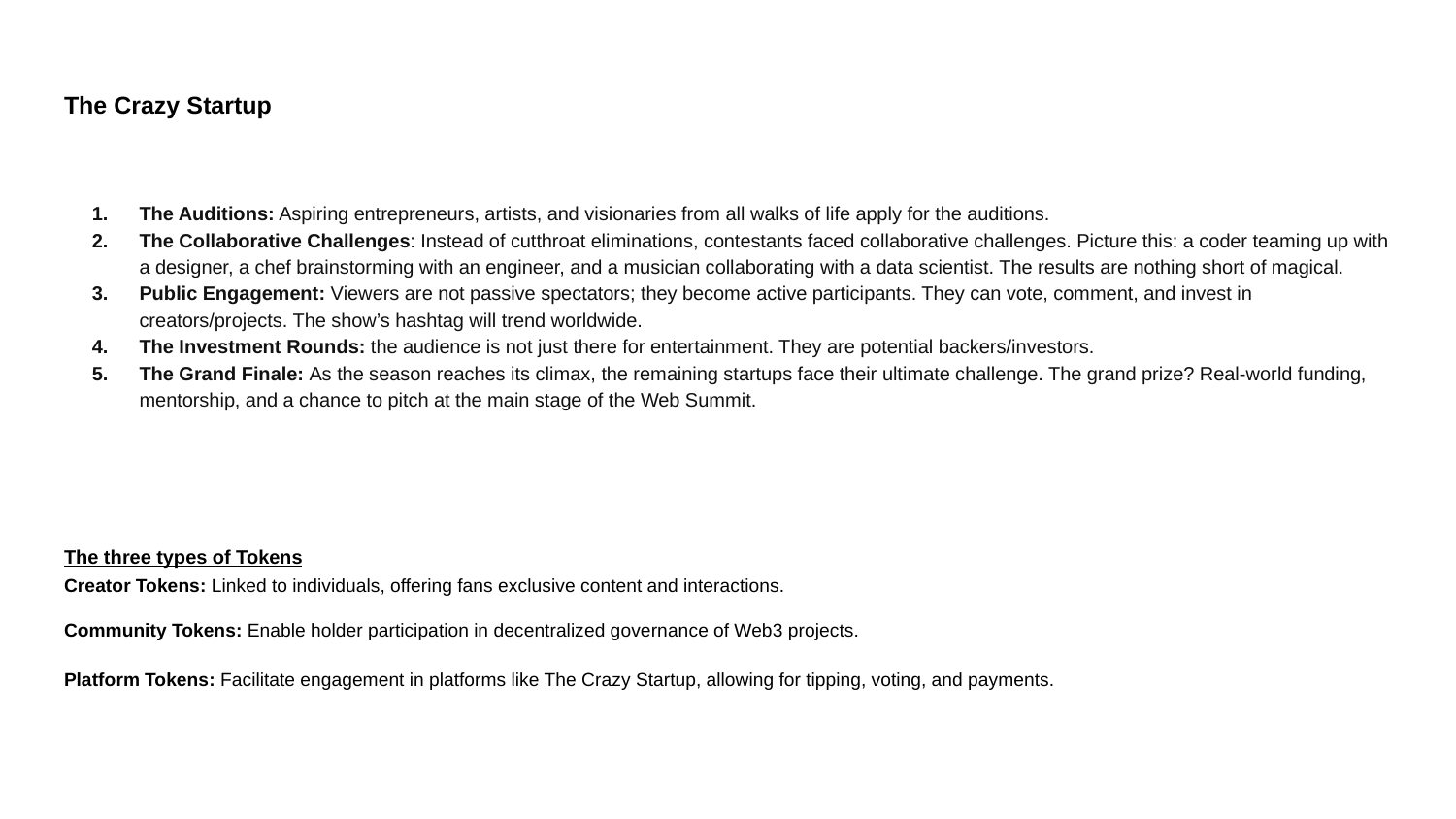

# The Crazy Startup
The Auditions: Aspiring entrepreneurs, artists, and visionaries from all walks of life apply for the auditions.
The Collaborative Challenges: Instead of cutthroat eliminations, contestants faced collaborative challenges. Picture this: a coder teaming up with a designer, a chef brainstorming with an engineer, and a musician collaborating with a data scientist. The results are nothing short of magical.
Public Engagement: Viewers are not passive spectators; they become active participants. They can vote, comment, and invest in creators/projects. The show’s hashtag will trend worldwide.
The Investment Rounds: the audience is not just there for entertainment. They are potential backers/investors.
The Grand Finale: As the season reaches its climax, the remaining startups face their ultimate challenge. The grand prize? Real-world funding, mentorship, and a chance to pitch at the main stage of the Web Summit.

The three types of Tokens
Creator Tokens: Linked to individuals, offering fans exclusive content and interactions.
Community Tokens: Enable holder participation in decentralized governance of Web3 projects.
Platform Tokens: Facilitate engagement in platforms like The Crazy Startup, allowing for tipping, voting, and payments.